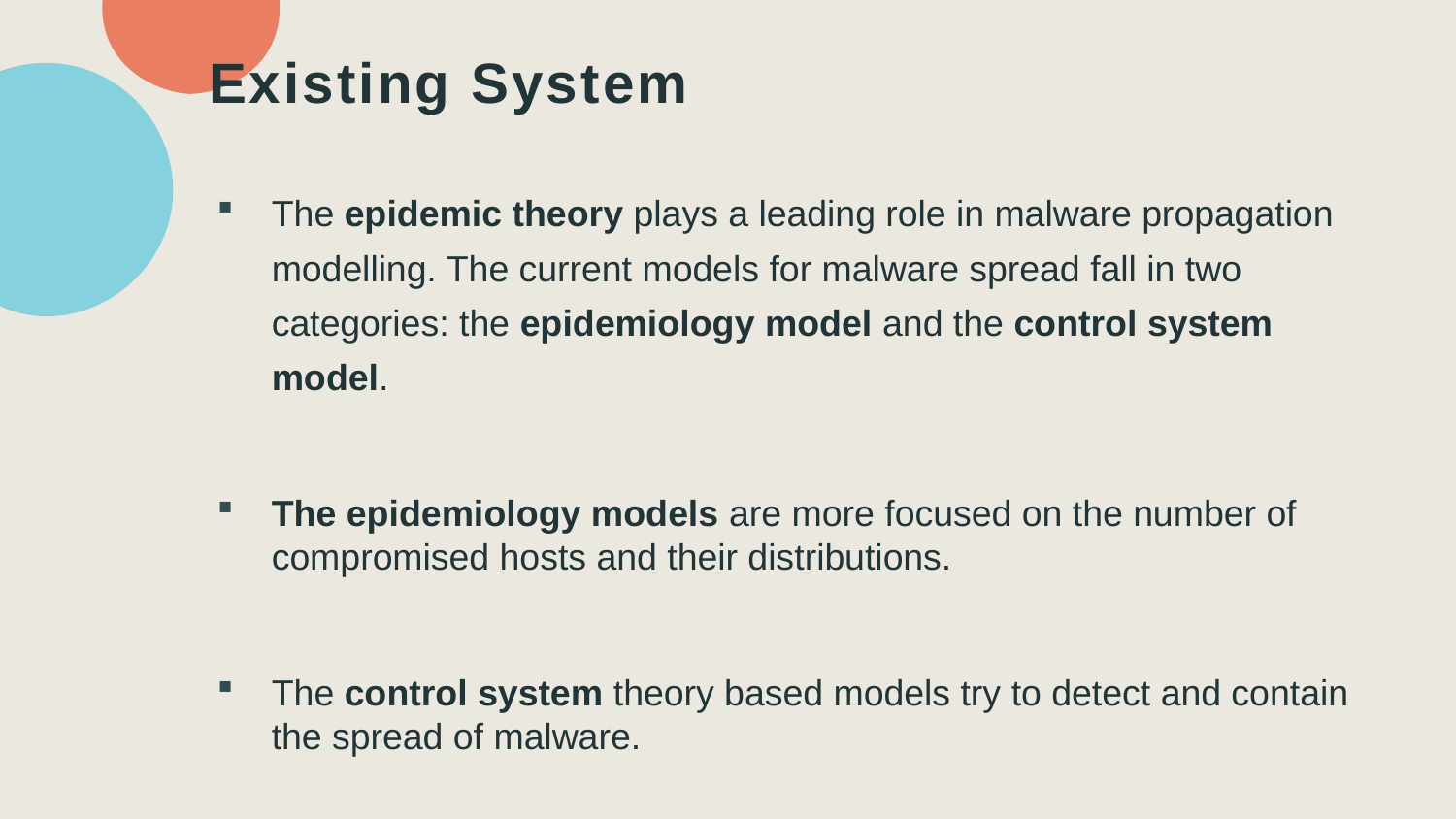

# Existing System
The epidemic theory plays a leading role in malware propagation modelling. The current models for malware spread fall in two categories: the epidemiology model and the control system model.

The epidemiology models are more focused on the number of compromised hosts and their distributions.

The control system theory based models try to detect and contain the spread of malware.